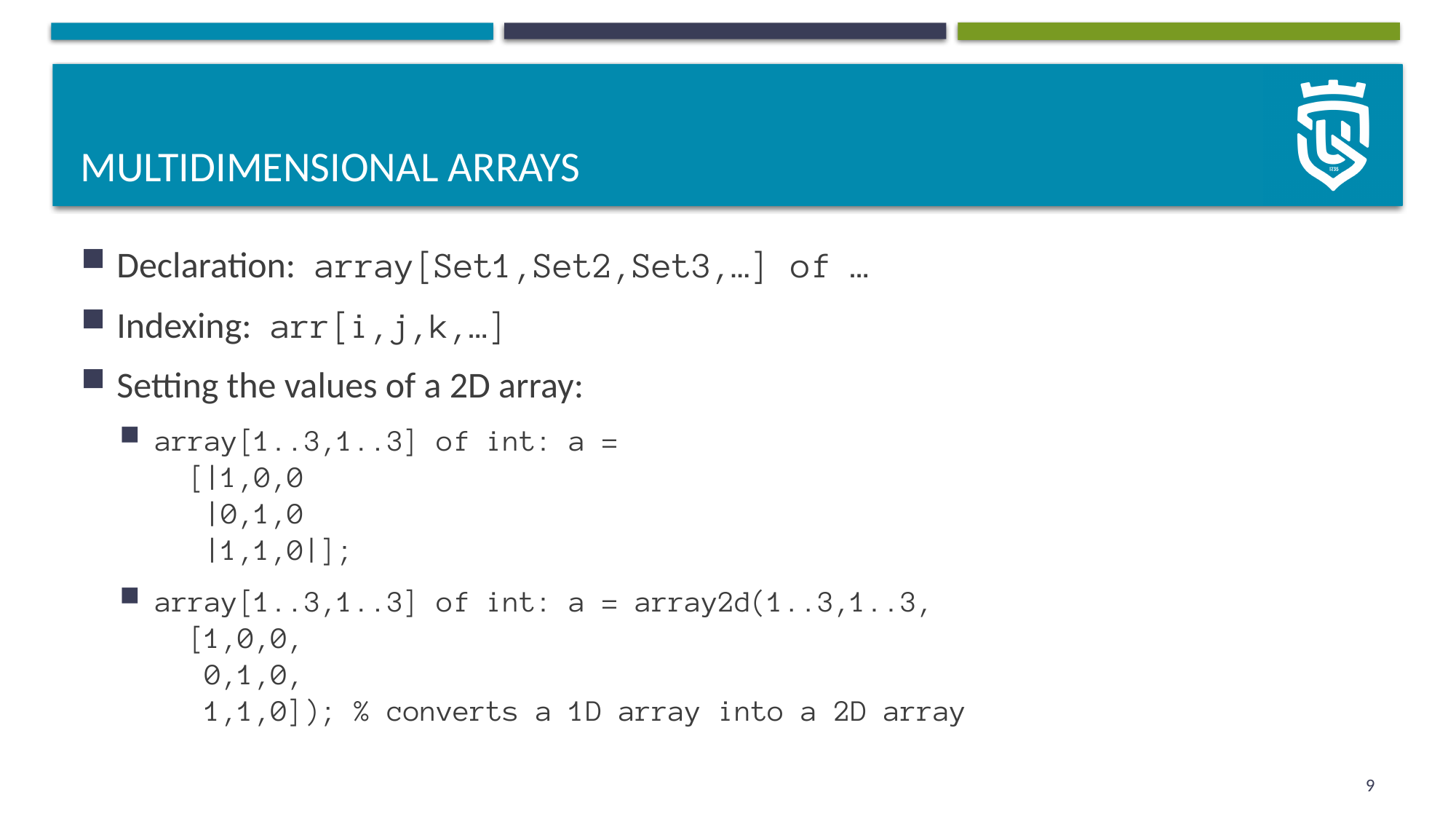

# Multidimensional arrays
Declaration: array[Set1,Set2,Set3,…] of …
Indexing: arr[i,j,k,…]
Setting the values of a 2D array:
array[1..3,1..3] of int: a =
  [|1,0,0
   |0,1,0
   |1,1,0|];
array[1..3,1..3] of int: a = array2d(1..3,1..3,
  [1,0,0,
   0,1,0,
   1,1,0]); % converts a 1D array into a 2D array
9